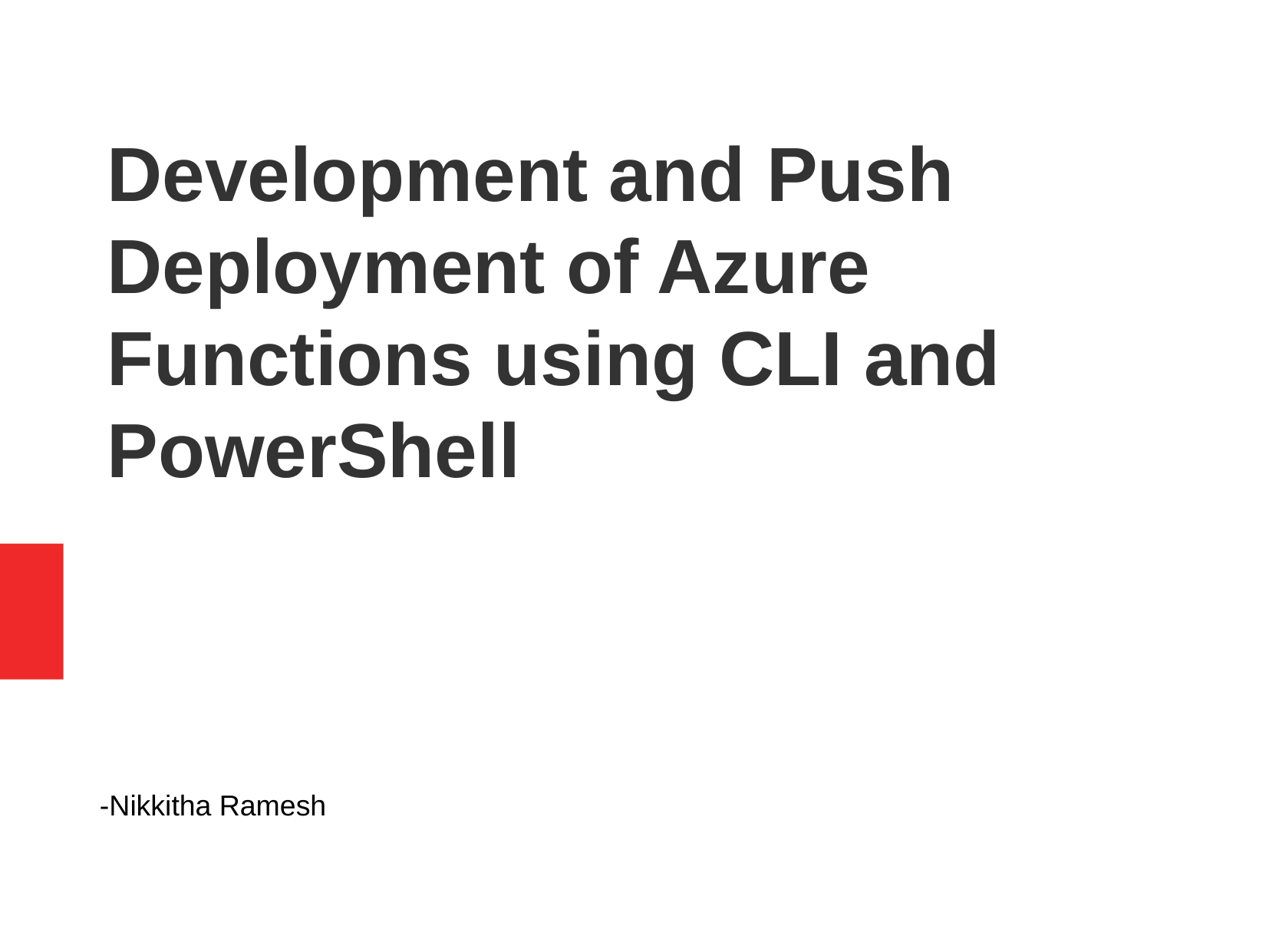

Development and Push Deployment of Azure Functions using CLI and PowerShell
-Nikkitha Ramesh